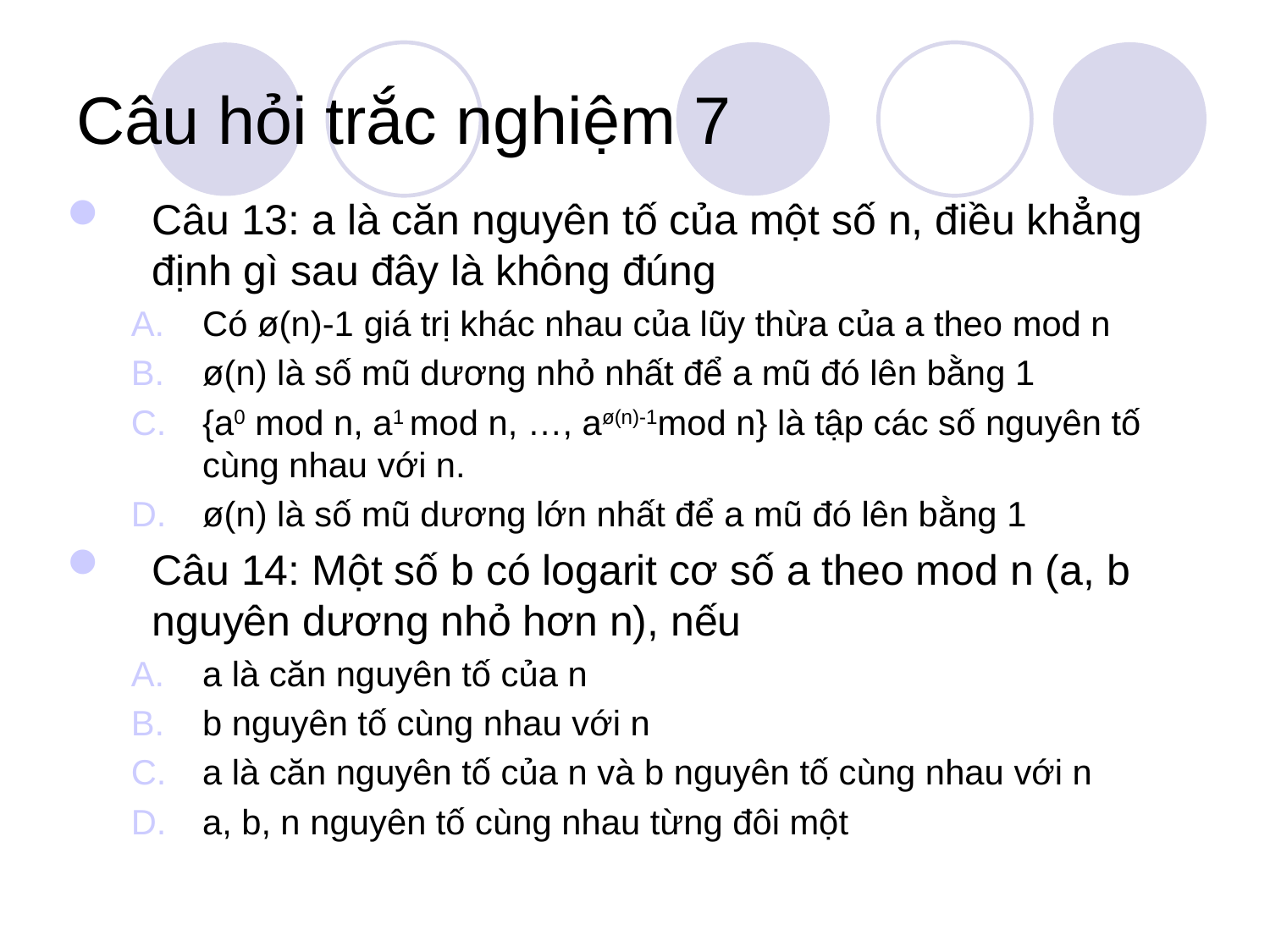

# Câu hỏi trắc nghiệm 7
Câu 13: a là căn nguyên tố của một số n, điều khẳng định gì sau đây là không đúng
Có ø(n)-1 giá trị khác nhau của lũy thừa của a theo mod n
ø(n) là số mũ dương nhỏ nhất để a mũ đó lên bằng 1
{a0 mod n, a1 mod n, …, aø(n)-1mod n} là tập các số nguyên tố cùng nhau với n.
ø(n) là số mũ dương lớn nhất để a mũ đó lên bằng 1
Câu 14: Một số b có logarit cơ số a theo mod n (a, b nguyên dương nhỏ hơn n), nếu
a là căn nguyên tố của n
b nguyên tố cùng nhau với n
a là căn nguyên tố của n và b nguyên tố cùng nhau với n
a, b, n nguyên tố cùng nhau từng đôi một